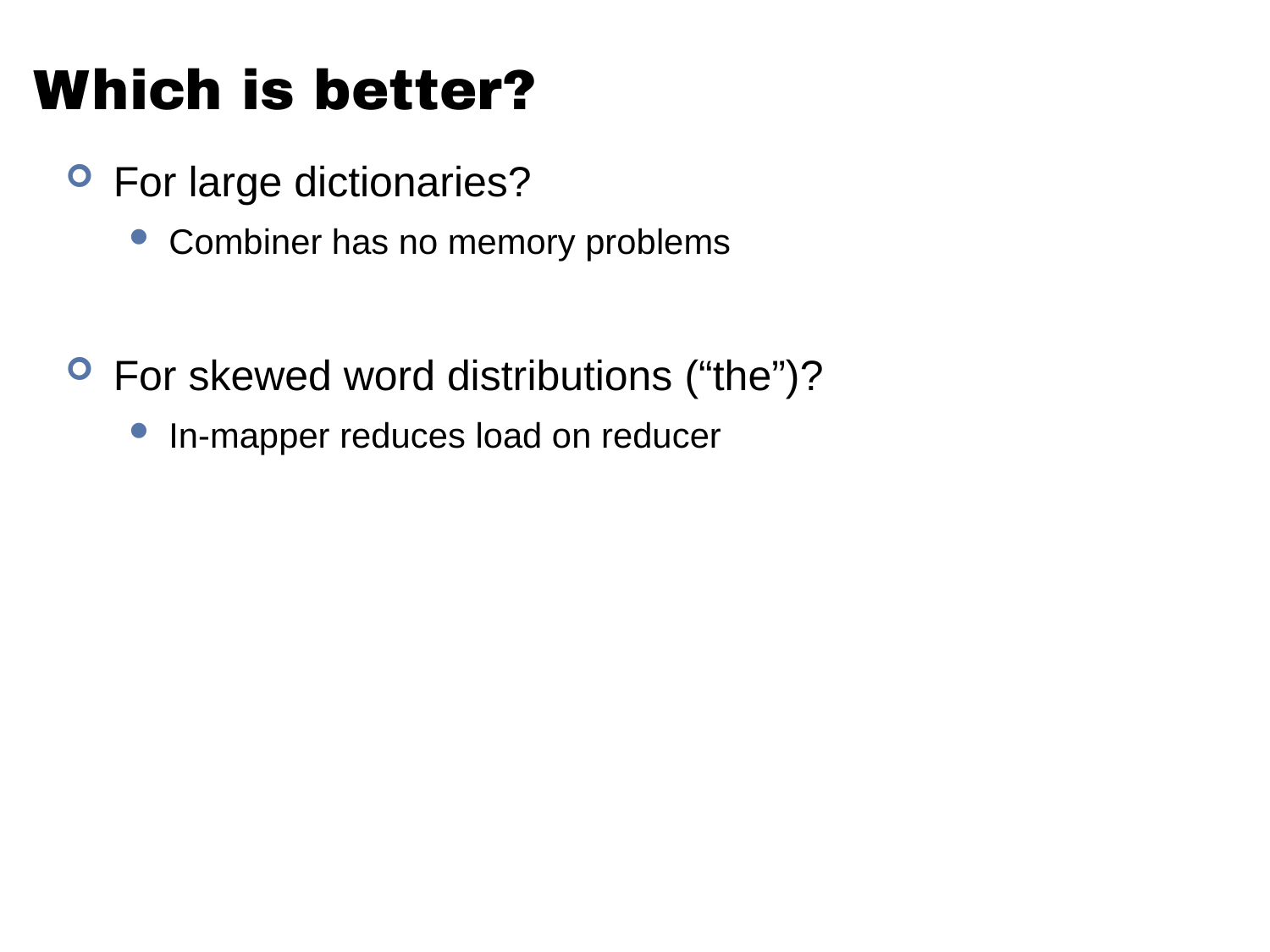

# Which is better?
For large dictionaries?
Combiner has no memory problems

For skewed word distributions (“the”)?
In-mapper reduces load on reducer